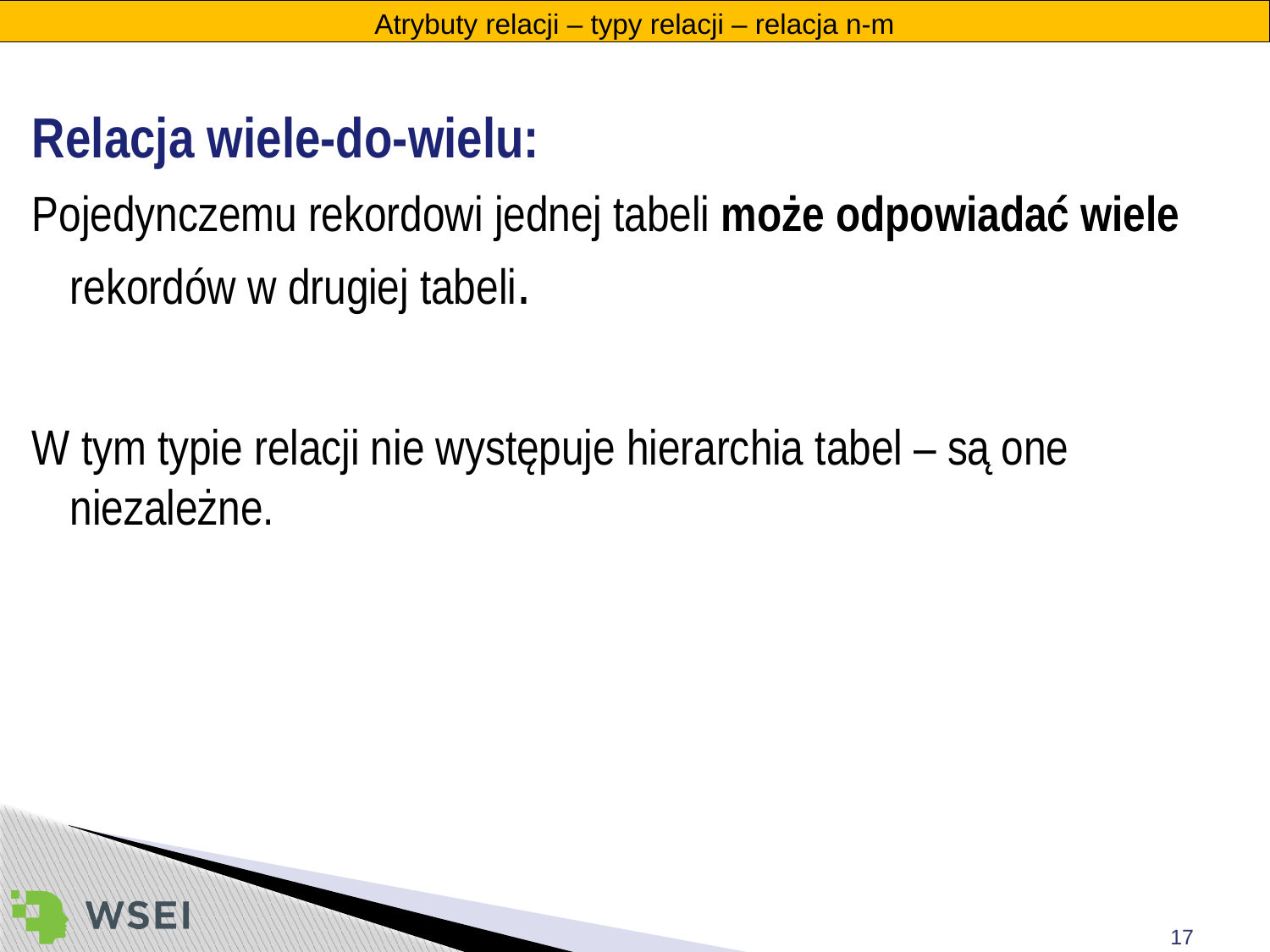

Atrybuty relacji – typy relacji – relacja n-m
Relacja wiele-do-wielu:
Pojedynczemu rekordowi jednej tabeli może odpowiadać wiele rekordów w drugiej tabeli.

W tym typie relacji nie występuje hierarchia tabel – są one niezależne.
17